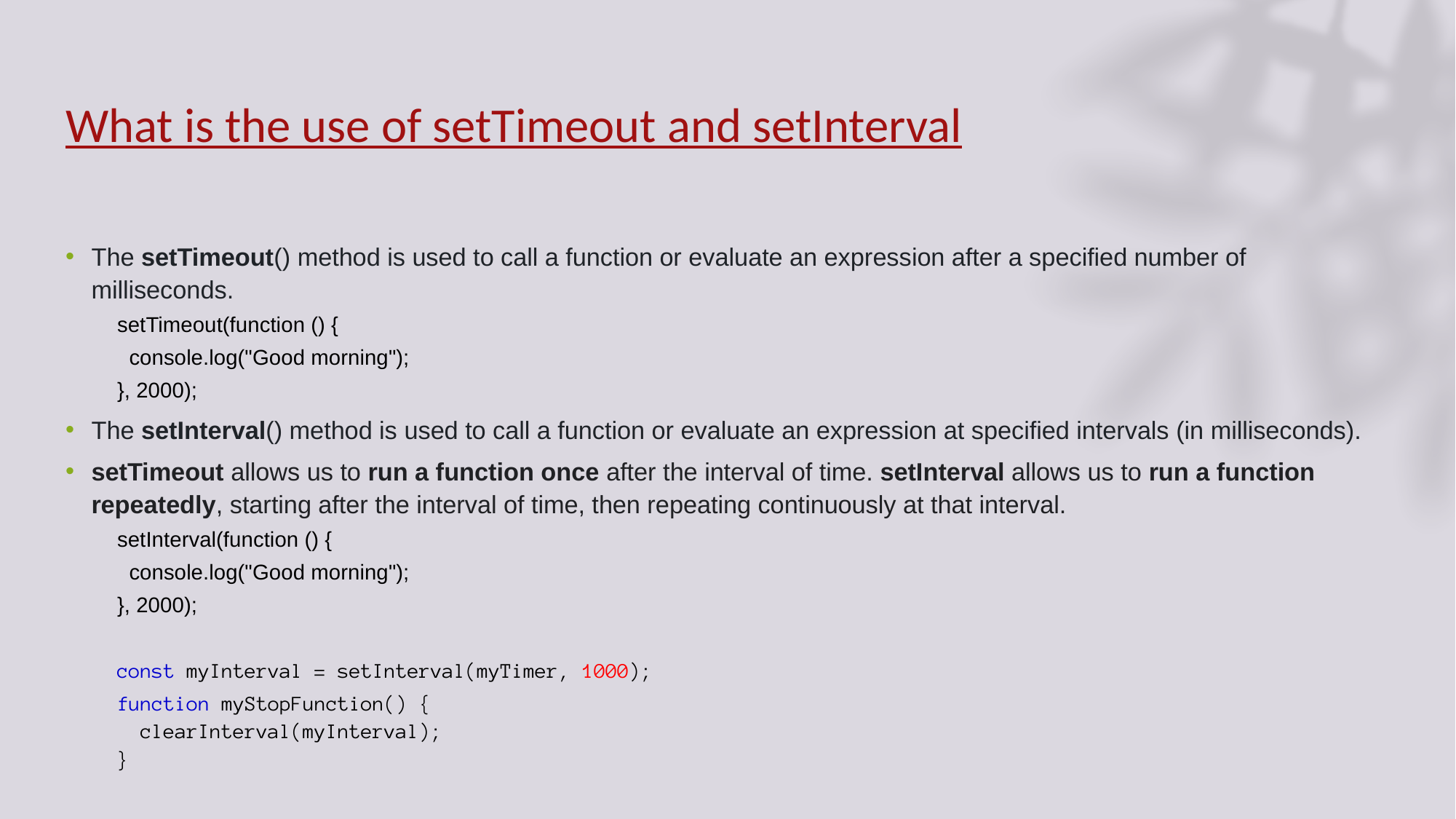

# What is the use of setTimeout and setInterval
The setTimeout() method is used to call a function or evaluate an expression after a specified number of milliseconds.
setTimeout(function () {
  console.log("Good morning");
}, 2000);
The setInterval() method is used to call a function or evaluate an expression at specified intervals (in milliseconds).
setTimeout allows us to run a function once after the interval of time. setInterval allows us to run a function repeatedly, starting after the interval of time, then repeating continuously at that interval.
setInterval(function () {
  console.log("Good morning");
}, 2000);

const myInterval = setInterval(myTimer, 1000);
function myStopFunction() {
  clearInterval(myInterval);
}